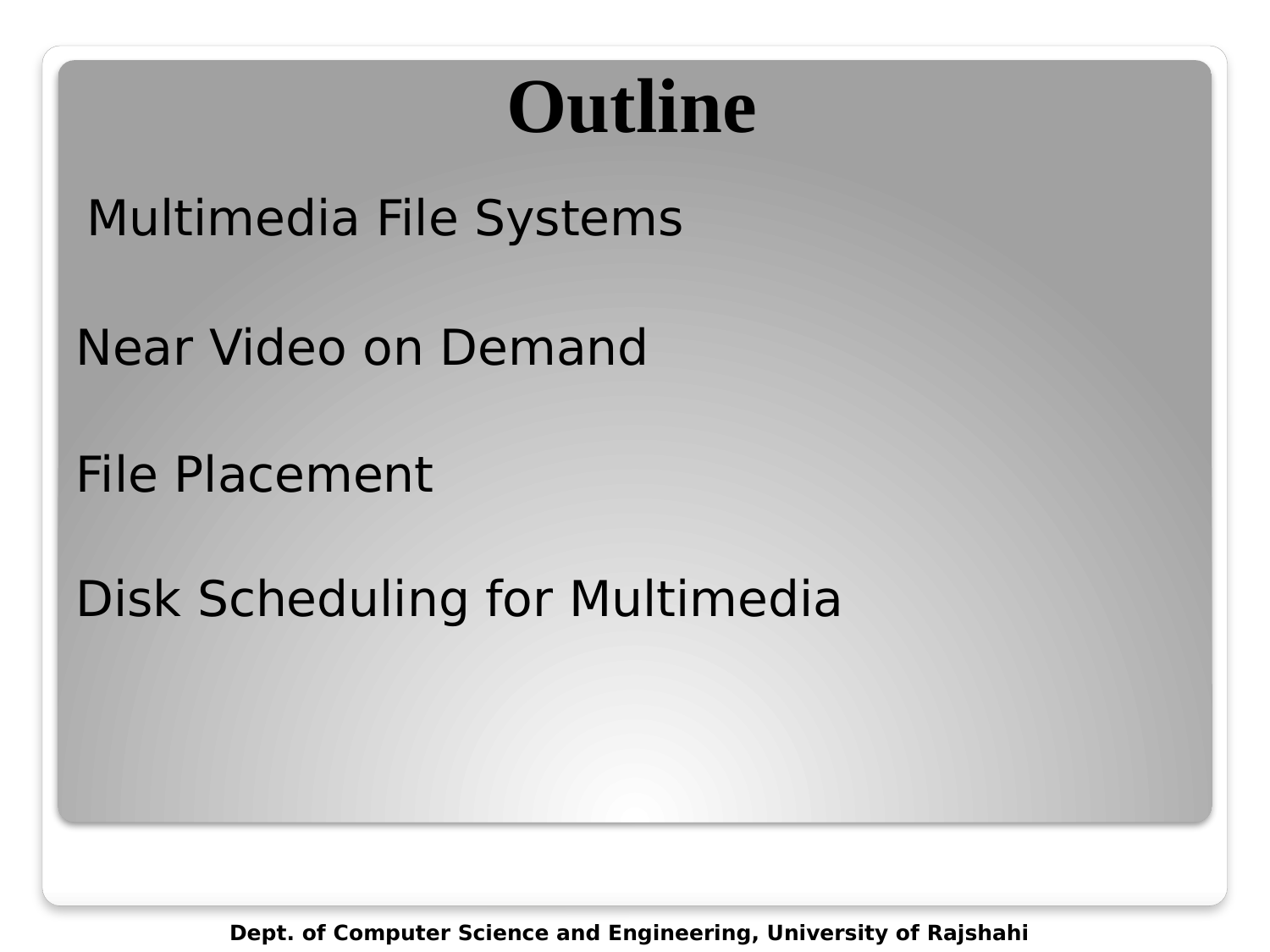

# Outline
Multimedia File Systems
Near Video on Demand
File Placement
Disk Scheduling for Multimedia
Dept. of Computer Science and Engineering, University of Rajshahi